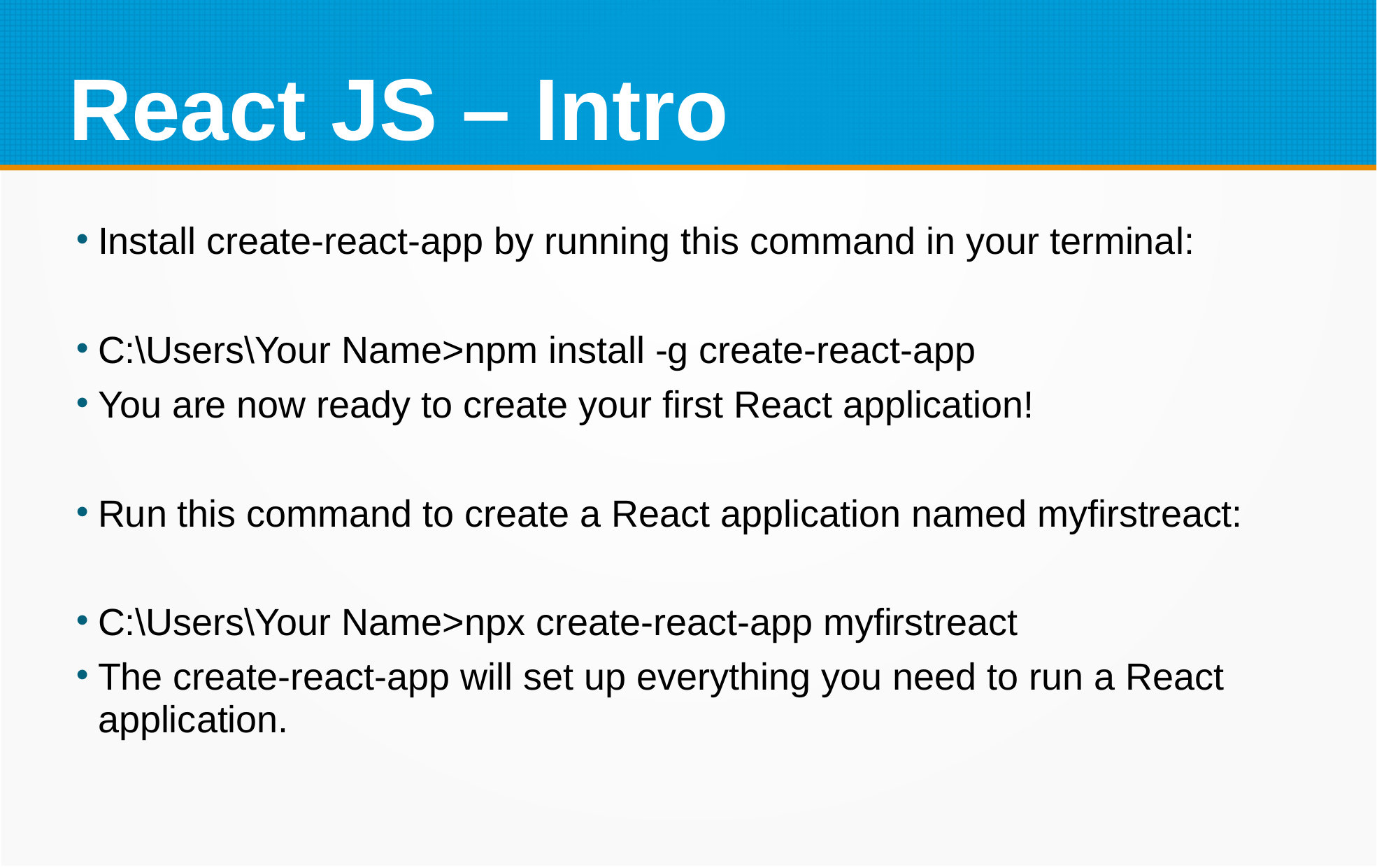

React JS – Intro
Install create-react-app by running this command in your terminal:

C:\Users\Your Name>npm install -g create-react-app
You are now ready to create your first React application!

Run this command to create a React application named myfirstreact:

C:\Users\Your Name>npx create-react-app myfirstreact
The create-react-app will set up everything you need to run a React application.